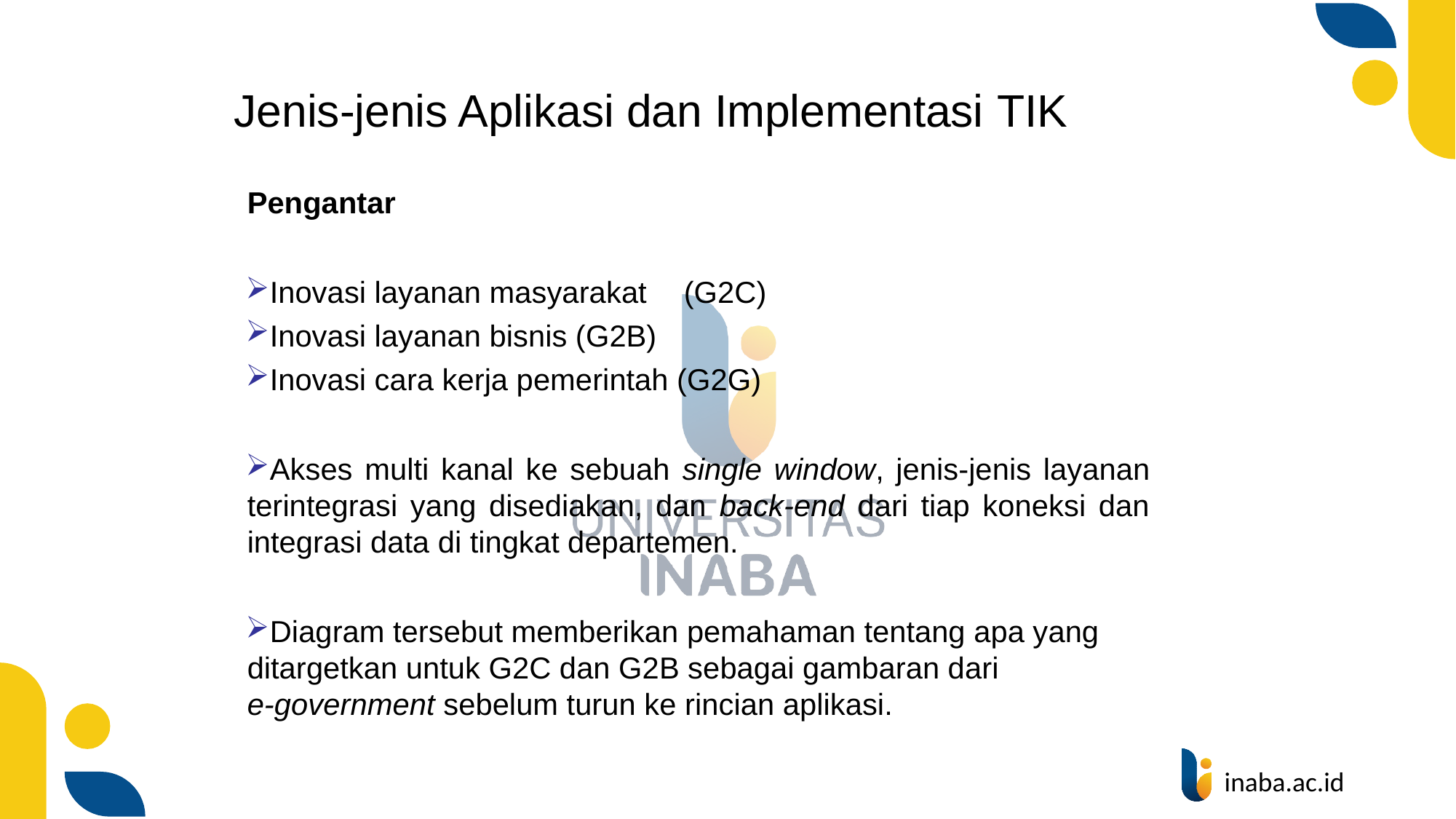

# Jenis-jenis Aplikasi dan Implementasi TIK
Pengantar

Inovasi layanan masyarakat	(G2C)
Inovasi layanan bisnis (G2B)
Inovasi cara kerja pemerintah (G2G)

Akses multi kanal ke sebuah single window, jenis-jenis layanan  terintegrasi yang disediakan, dan back-end dari tiap koneksi dan  integrasi data di tingkat departemen.

Diagram tersebut memberikan pemahaman tentang apa yang  ditargetkan untuk G2C dan G2B sebagai gambaran dari
e-government sebelum turun ke rincian aplikasi.